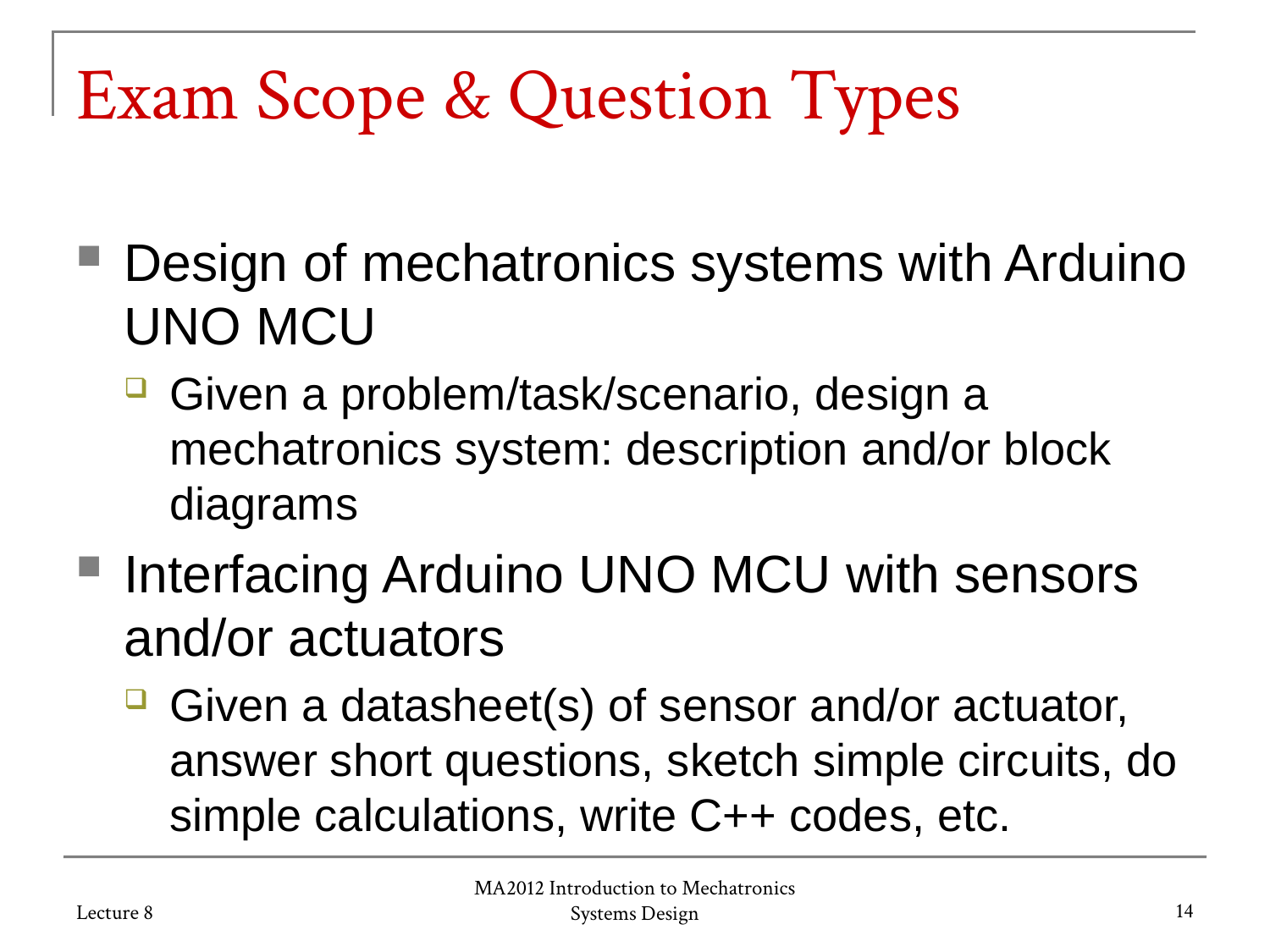

# Exam Scope & Question Types
Design of mechatronics systems with Arduino UNO MCU
Given a problem/task/scenario, design a mechatronics system: description and/or block diagrams
Interfacing Arduino UNO MCU with sensors and/or actuators
Given a datasheet(s) of sensor and/or actuator, answer short questions, sketch simple circuits, do simple calculations, write C++ codes, etc.
Lecture 8
14
MA2012 Introduction to Mechatronics Systems Design